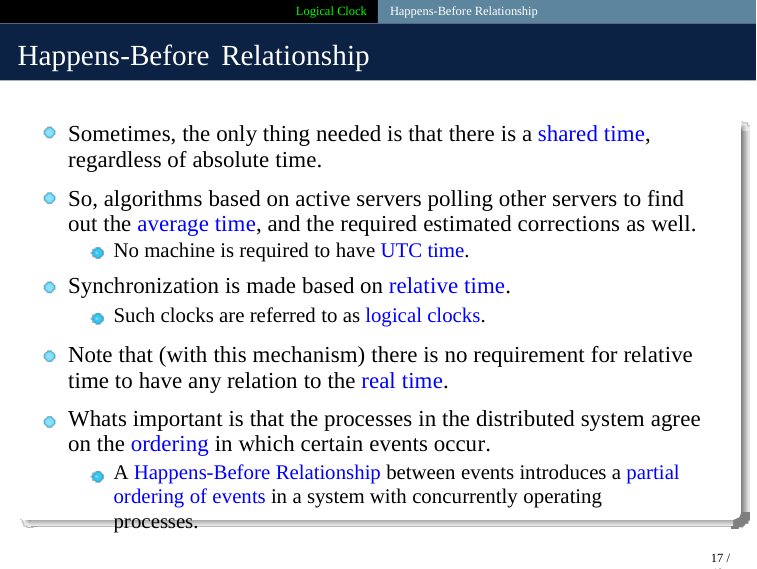

Logical Clock       Happens-Before Relationship

Happens-Before Relationship

Sometimes, the only thing needed is that there is a shared time,
regardless of absolute time.
So, algorithms based on active servers polling other servers to find out the average time, and the required estimated corrections as well.
No machine is required to have UTC time.
Synchronization is made based on relative time.
Such clocks are referred to as logical clocks.
Note that (with this mechanism) there is no requirement for relative time to have any relation to the real time.
Whats important is that the processes in the distributed system agree on the ordering in which certain events occur.
A Happens-Before Relationship between events introduces a partial ordering of events in a system with concurrently operating processes.

17 / 40